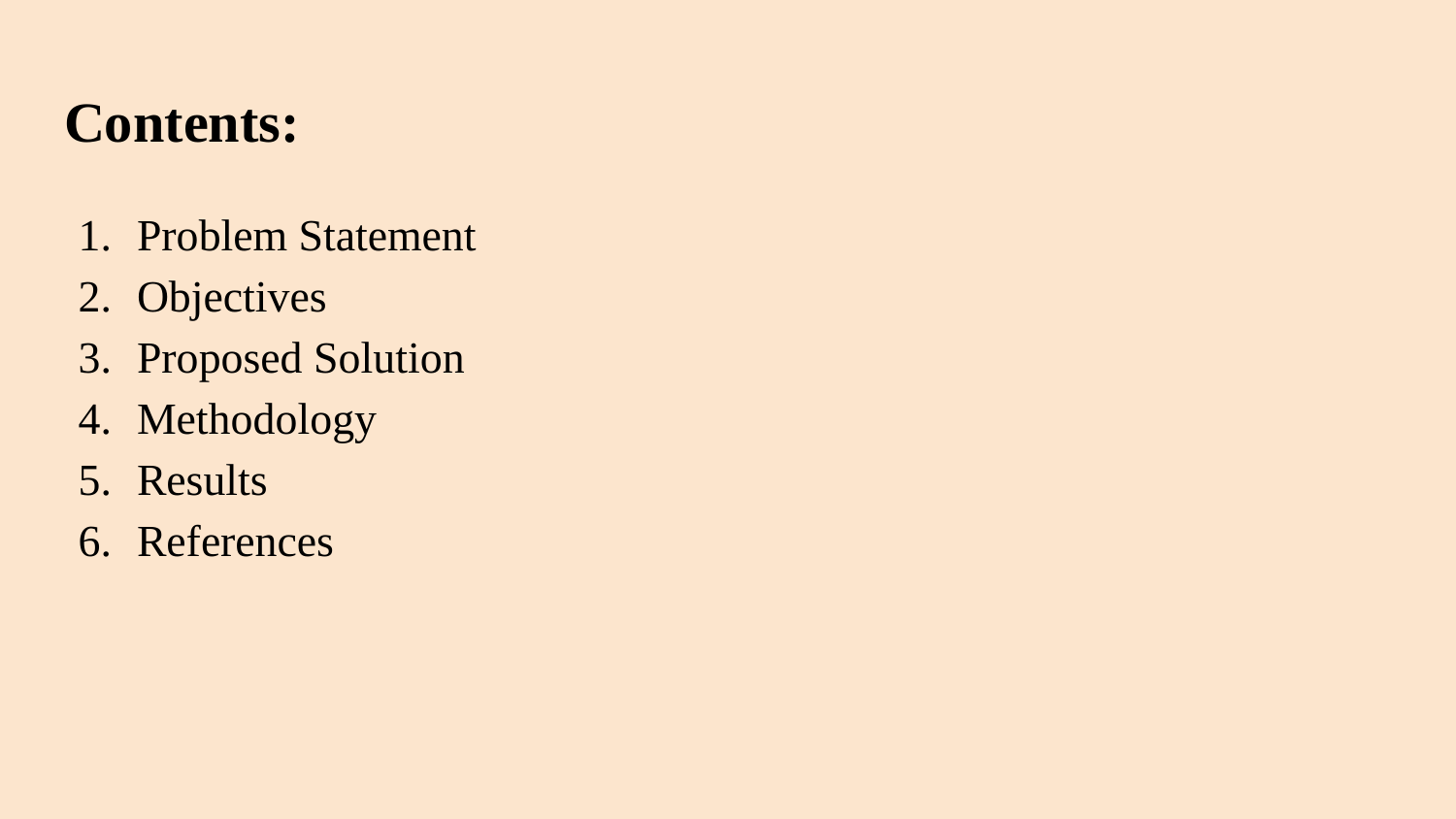

# Contents:
Problem Statement
Objectives
Proposed Solution
Methodology
Results
References